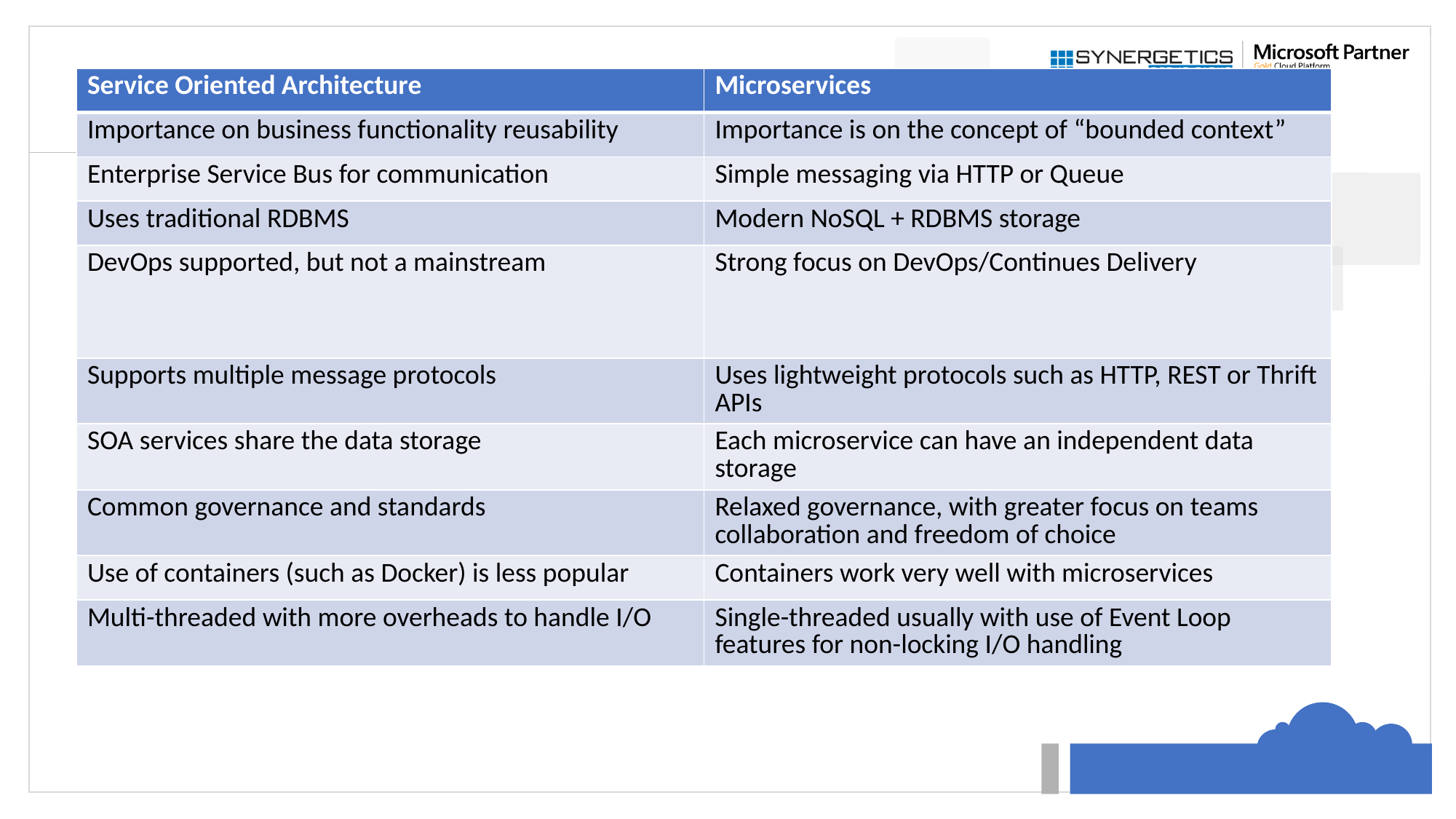

| Service Oriented Architecture | Microservices |
| --- | --- |
| Importance on business functionality reusability | Importance is on the concept of “bounded context” |
| Enterprise Service Bus for communication | Simple messaging via HTTP or Queue |
| Uses traditional RDBMS | Modern NoSQL + RDBMS storage |
| DevOps supported, but not a mainstream | Strong focus on DevOps/Continues Delivery |
| Supports multiple message protocols | Uses lightweight protocols such as HTTP, REST or Thrift APIs |
| SOA services share the data storage | Each microservice can have an independent data storage |
| Common governance and standards | Relaxed governance, with greater focus on teams collaboration and freedom of choice |
| Use of containers (such as Docker) is less popular | Containers work very well with microservices |
| Multi-threaded with more overheads to handle I/O | Single-threaded usually with use of Event Loop features for non-locking I/O handling |